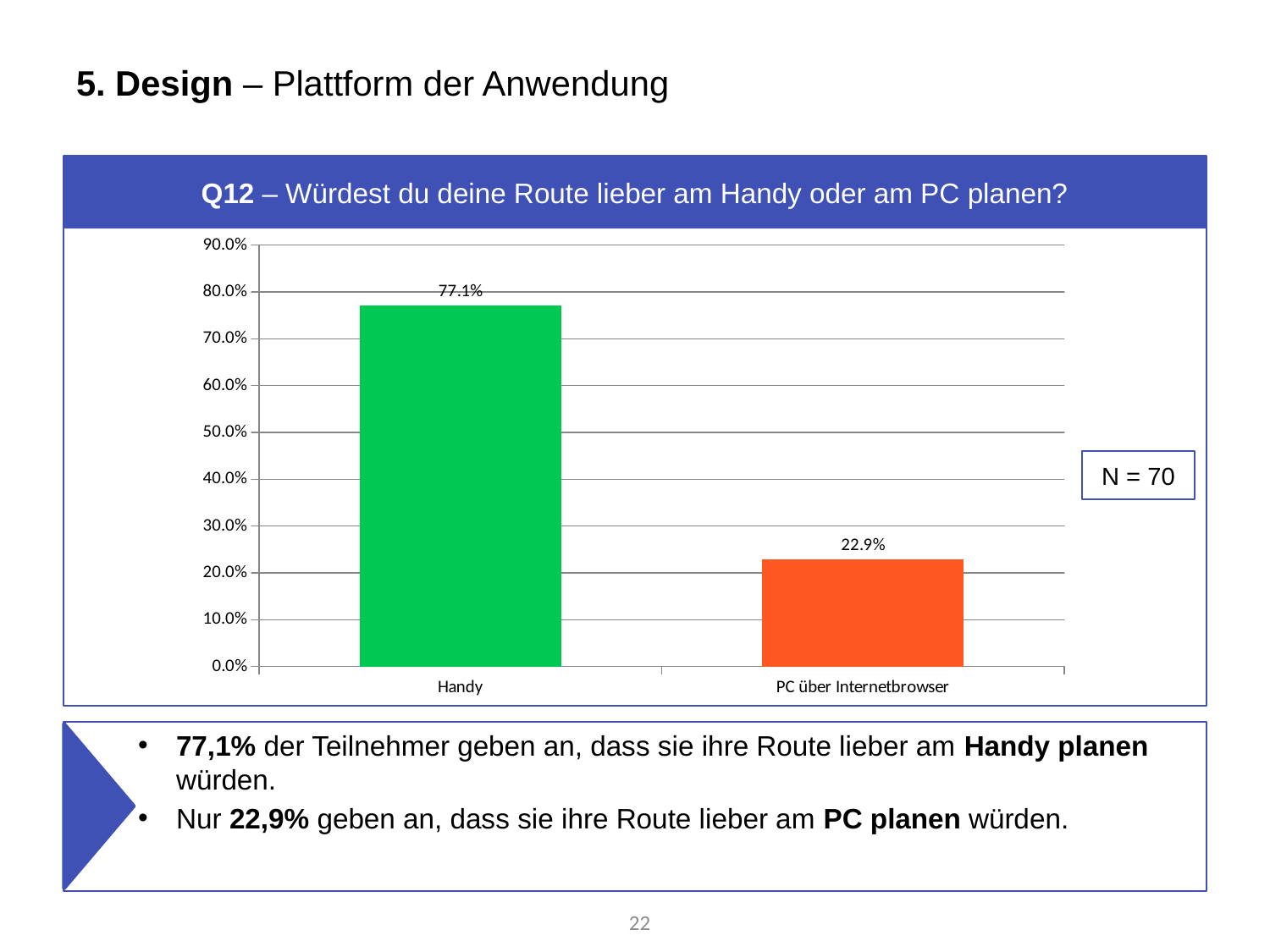

# 5. Design – Plattform der Anwendung

Q12 – Würdest du deine Route lieber am Handy oder am PC planen?

### Chart

| Category | % |
|---|---|
| Handy | 0.7714285714285715 |
| PC über Internetbrowser | 0.22857142857142856 |
N = 70
77,1% der Teilnehmer geben an, dass sie ihre Route lieber am Handy planen würden.
Nur 22,9% geben an, dass sie ihre Route lieber am PC planen würden.

22